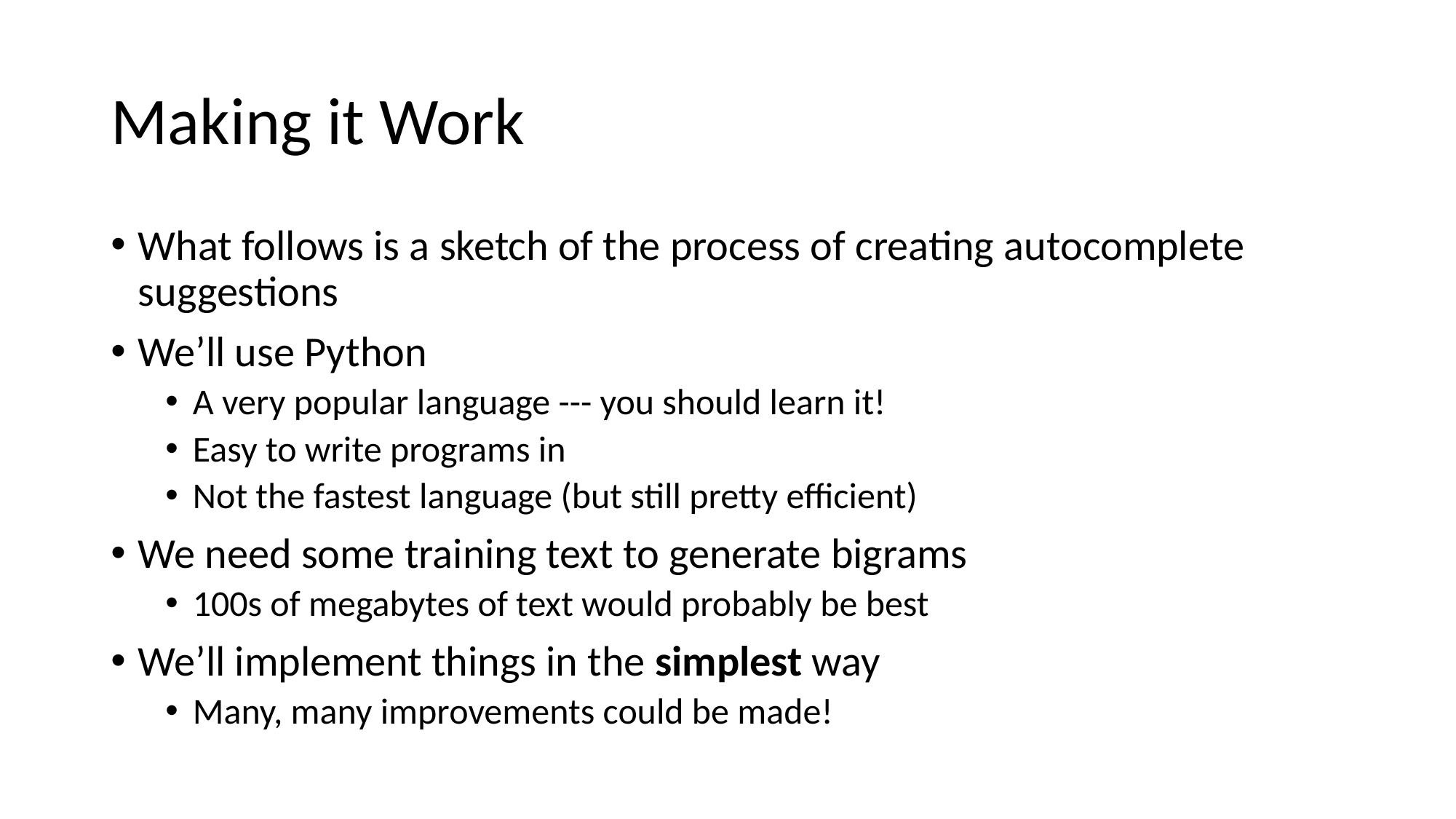

# Making it Work
What follows is a sketch of the process of creating autocomplete suggestions
We’ll use Python
A very popular language --- you should learn it!
Easy to write programs in
Not the fastest language (but still pretty efficient)
We need some training text to generate bigrams
100s of megabytes of text would probably be best
We’ll implement things in the simplest way
Many, many improvements could be made!